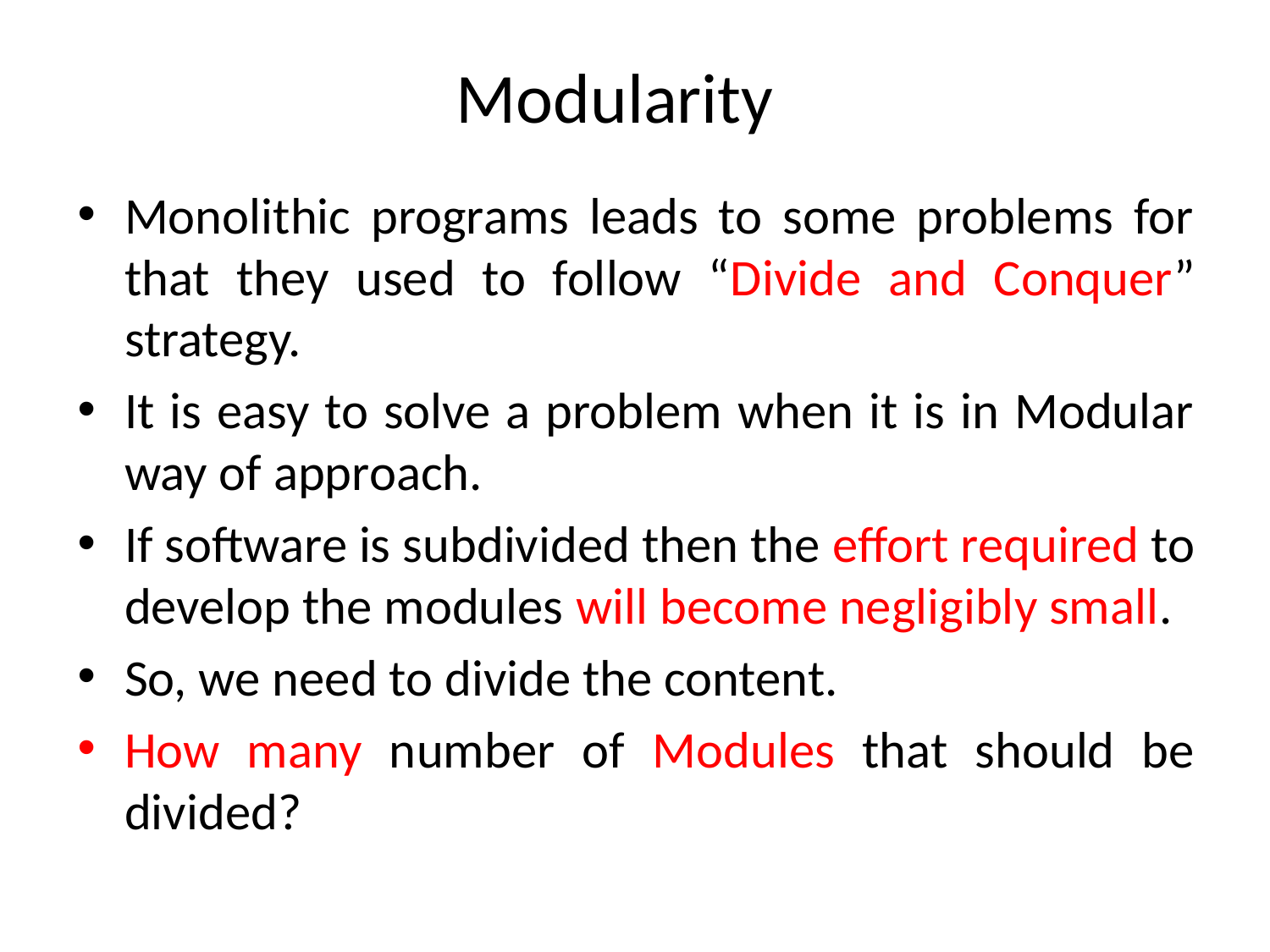

Modularity
Monolithic programs leads to some problems for that they used to follow “Divide and Conquer” strategy.
It is easy to solve a problem when it is in Modular way of approach.
If software is subdivided then the effort required to develop the modules will become negligibly small.
So, we need to divide the content.
How many number of Modules that should be divided?